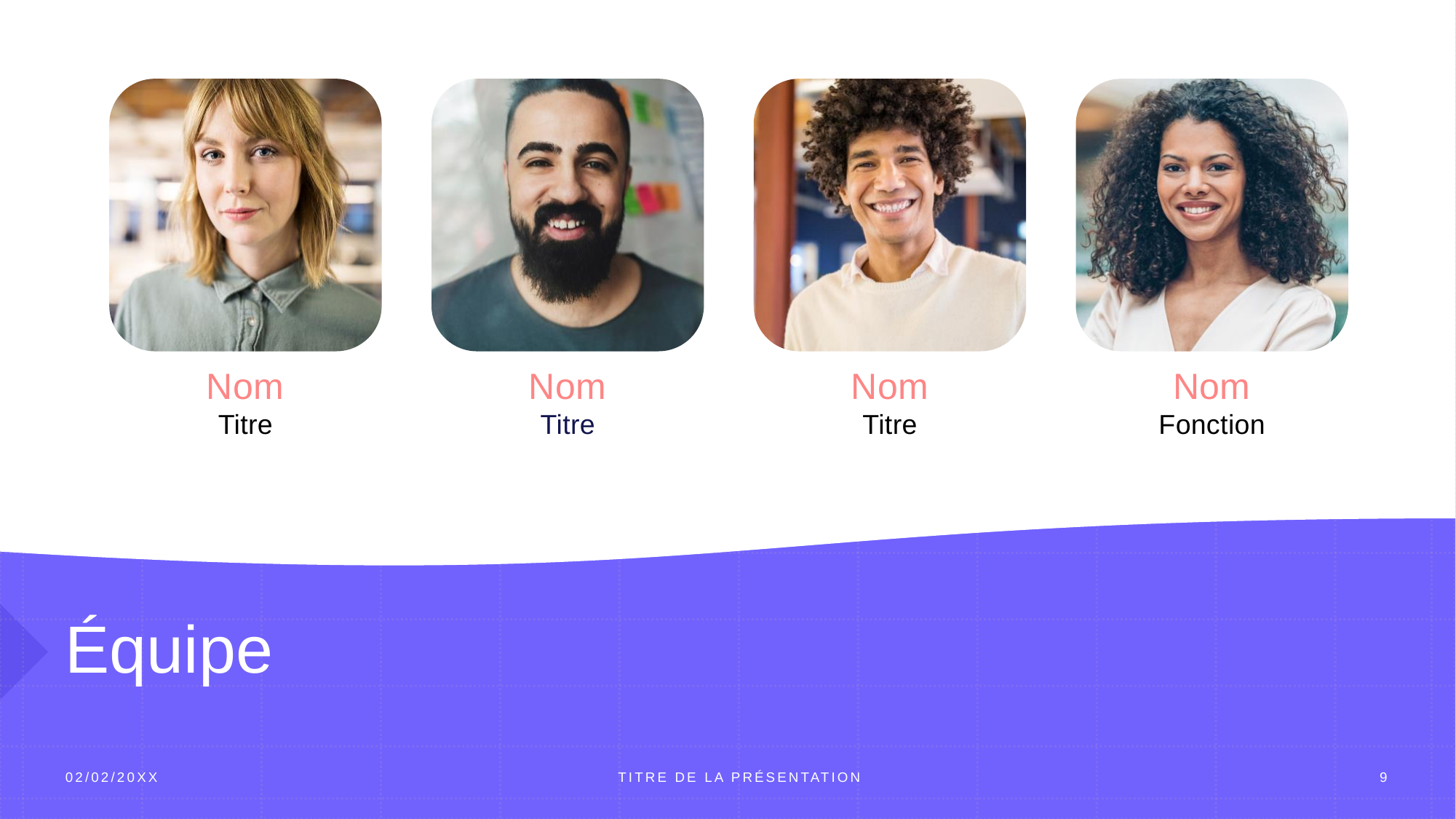

Nom
Titre
Nom
Titre
Nom
Titre
Nom
Fonction
# Équipe
TITRE DE LA PRÉSENTATION
02/02/20XX
9